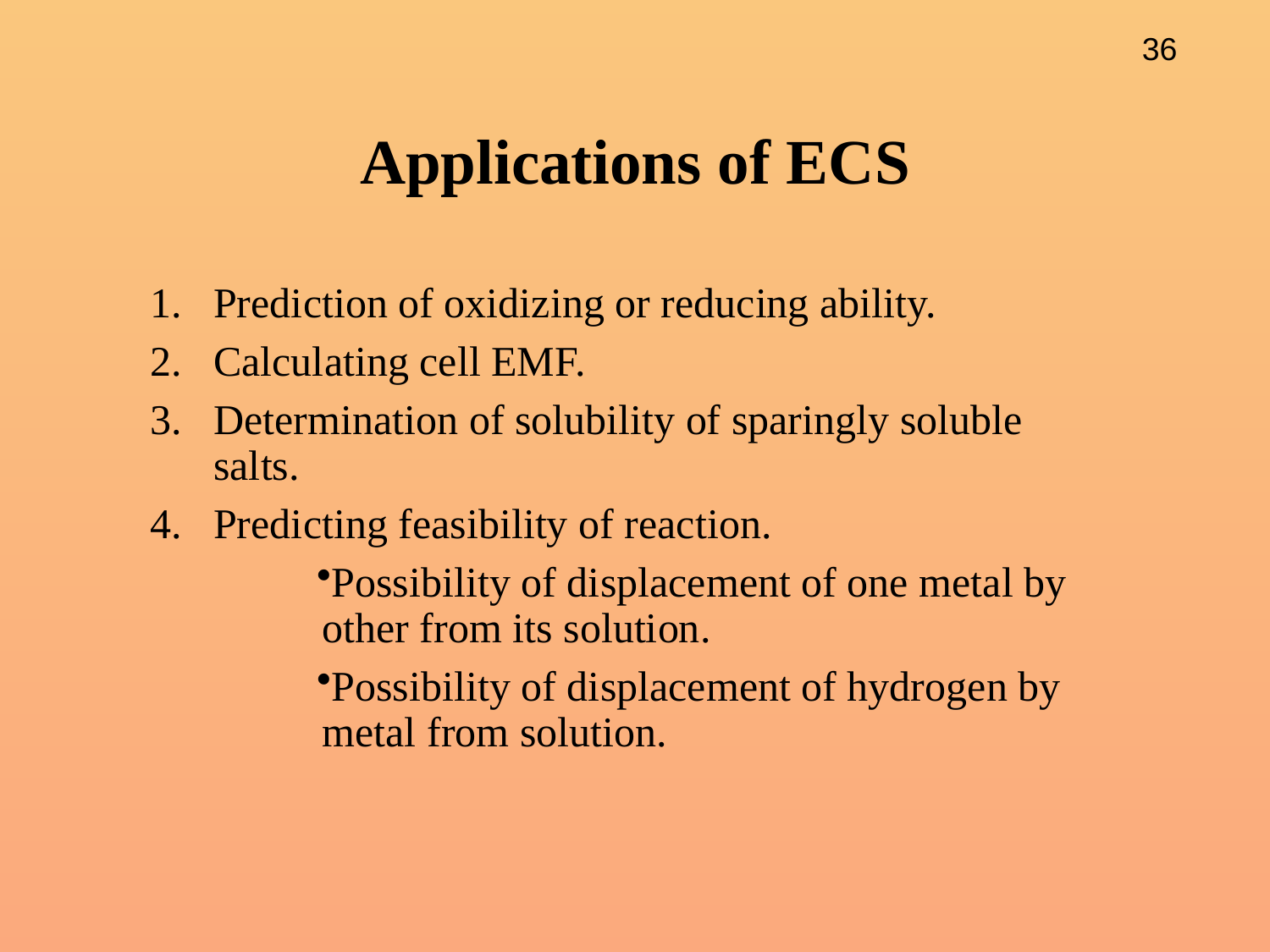

# Applications of ECS
Prediction of oxidizing or reducing ability.
Calculating cell EMF.
Determination of solubility of sparingly soluble salts.
Predicting feasibility of reaction.
Possibility of displacement of one metal by
     other from its solution.
Possibility of displacement of hydrogen by
     metal from solution.